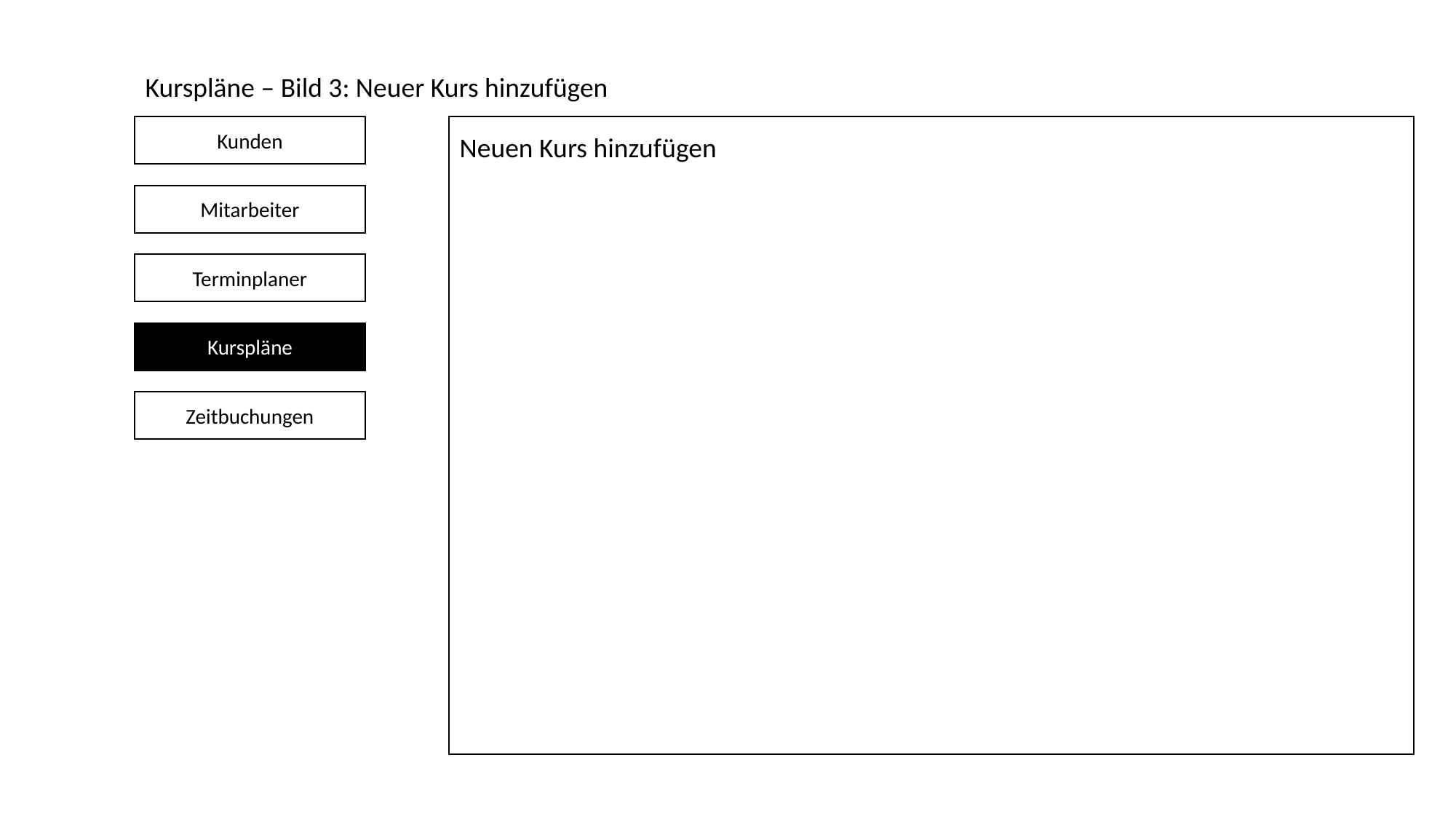

Kurspläne – Bild 3: Neuer Kurs hinzufügen
Kunden

Neuen Kurs hinzufügen
Mitarbeiter
Terminplaner
Kurspläne
Zeitbuchungen